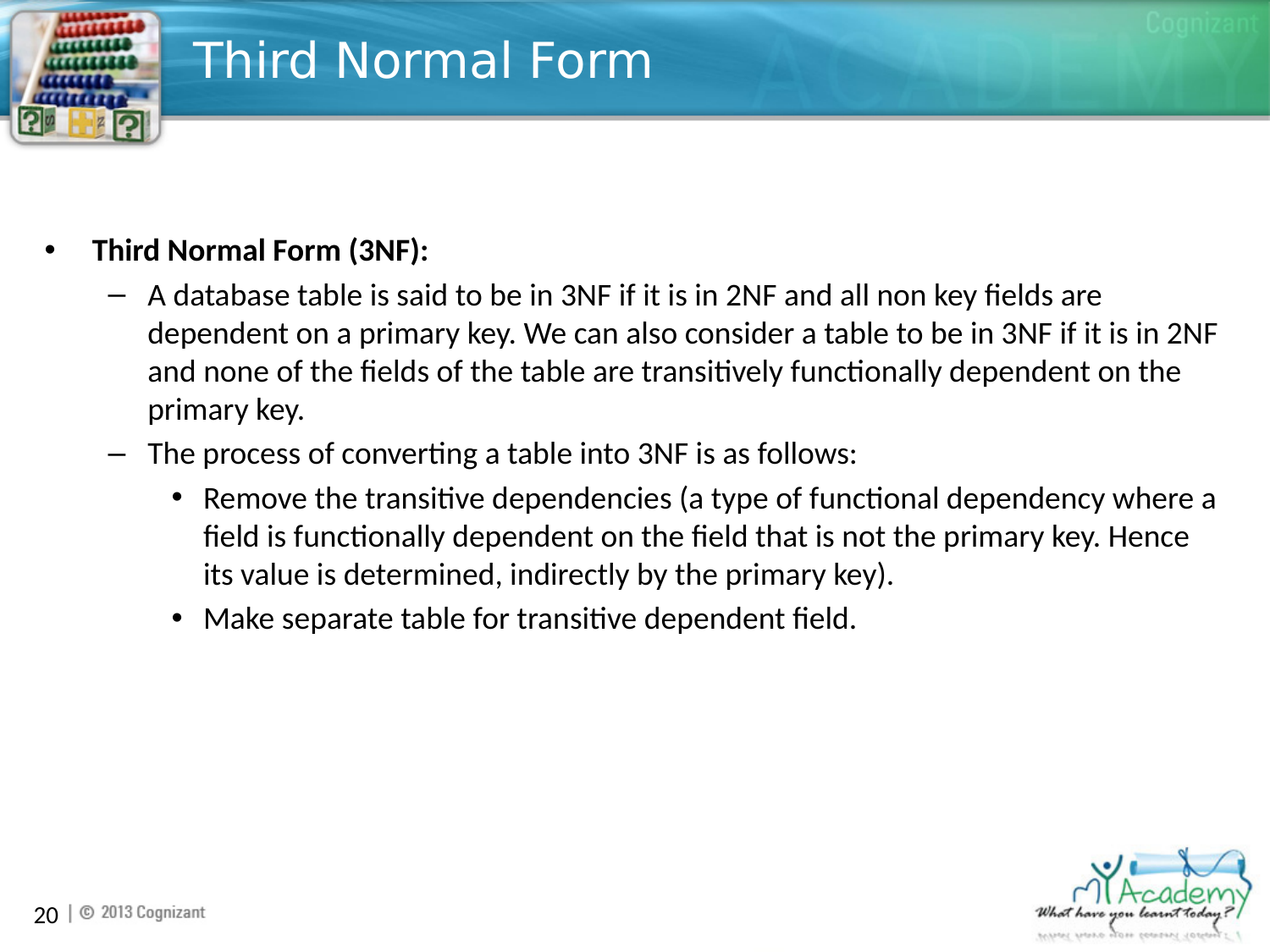

# Third Normal Form
Third Normal Form (3NF):
A database table is said to be in 3NF if it is in 2NF and all non key fields are dependent on a primary key. We can also consider a table to be in 3NF if it is in 2NF and none of the fields of the table are transitively functionally dependent on the primary key.
The process of converting a table into 3NF is as follows:
Remove the transitive dependencies (a type of functional dependency where a field is functionally dependent on the field that is not the primary key. Hence its value is determined, indirectly by the primary key).
Make separate table for transitive dependent field.

20